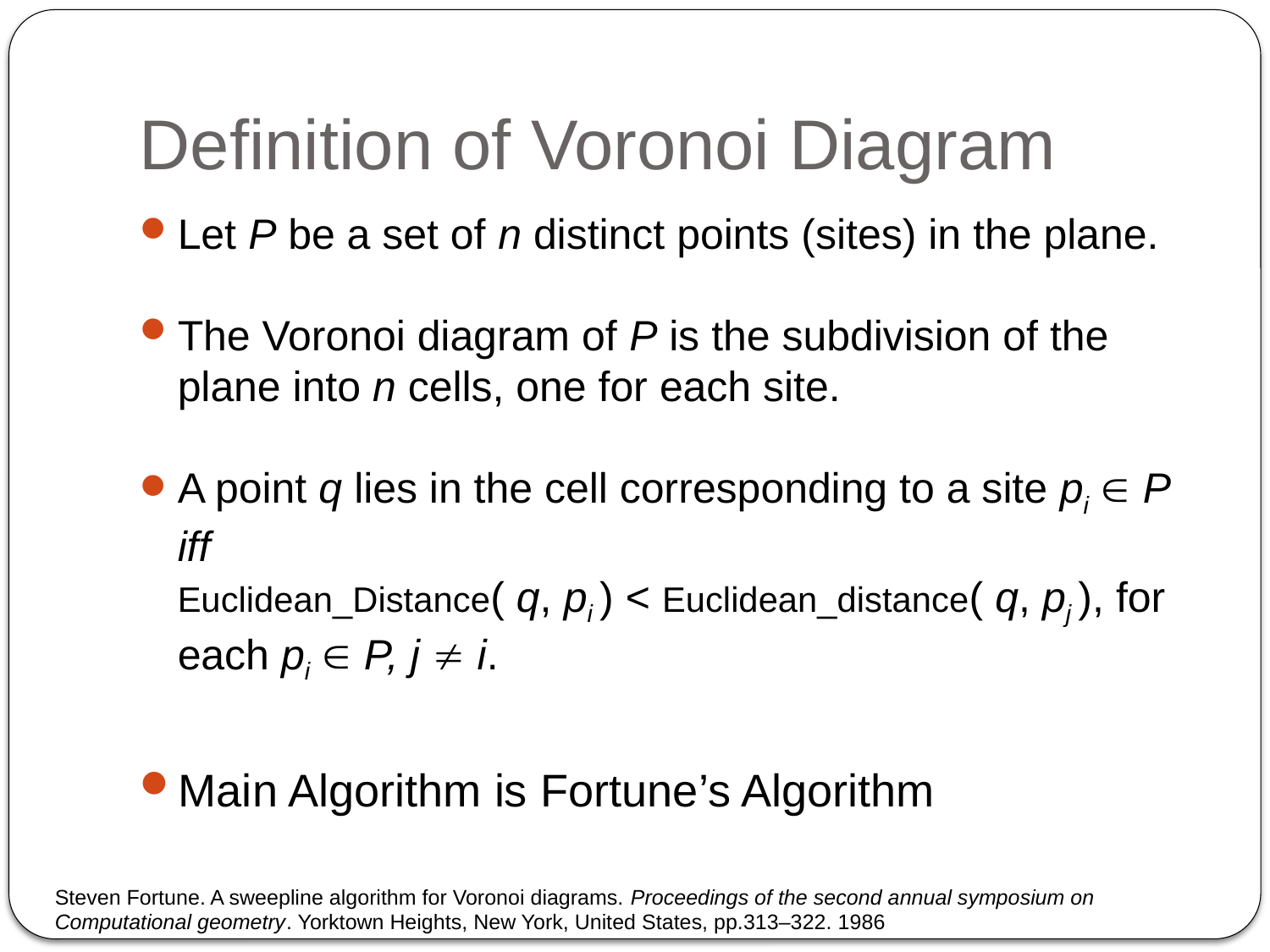

# Definition of Voronoi Diagram
Let P be a set of n distinct points (sites) in the plane.
The Voronoi diagram of P is the subdivision of the plane into n cells, one for each site.
A point q lies in the cell corresponding to a site pi ∈ P iff
Euclidean_Distance( q, pi ) < Euclidean_distance( q, pj ), for each pi ∈ P, j ≠ i.

Main Algorithm is Fortune’s Algorithm
Steven Fortune. A sweepline algorithm for Voronoi diagrams. Proceedings of the second annual symposium on Computational geometry. Yorktown Heights, New York, United States, pp.313–322. 1986